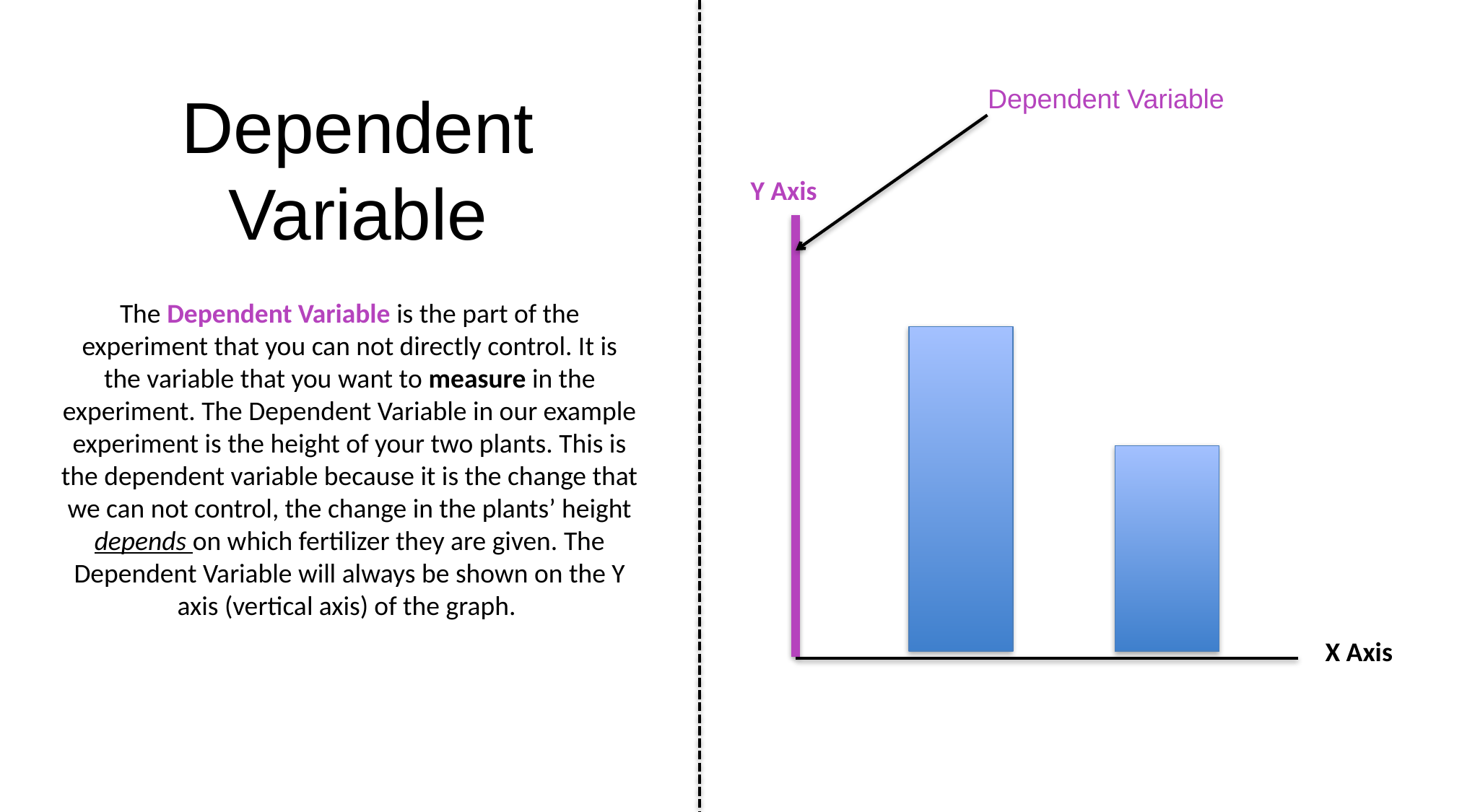

Dependent Variable
# Dependent Variable
Y Axis

X Axis
The Dependent Variable is the part of the experiment that you can not directly control. It is the variable that you want to measure in the experiment. The Dependent Variable in our example experiment is the height of your two plants. This is the dependent variable because it is the change that we can not control, the change in the plants’ height depends on which fertilizer they are given. The Dependent Variable will always be shown on the Y axis (vertical axis) of the graph.